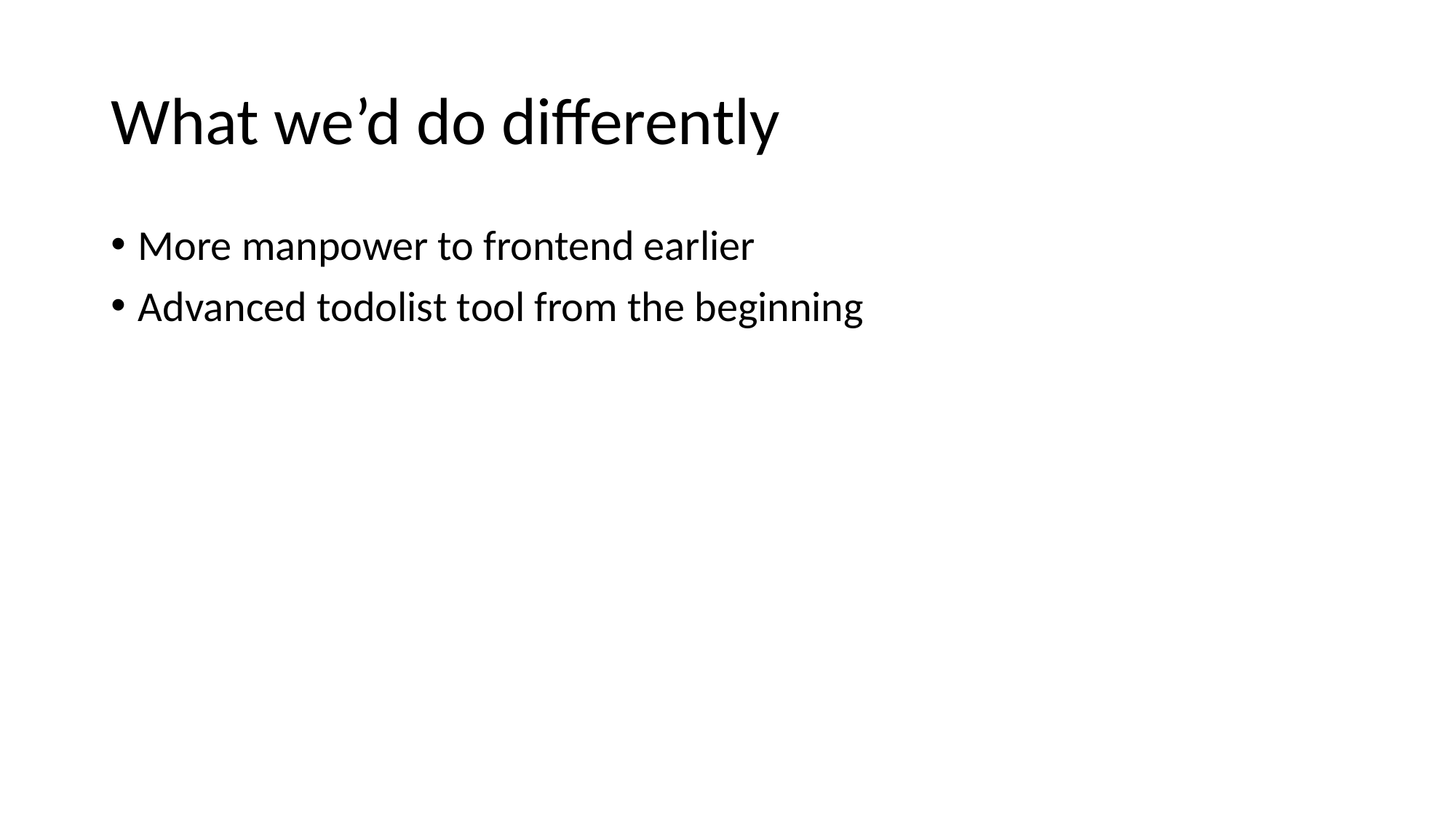

# What we’d do differently
More manpower to frontend earlier
Advanced todolist tool from the beginning